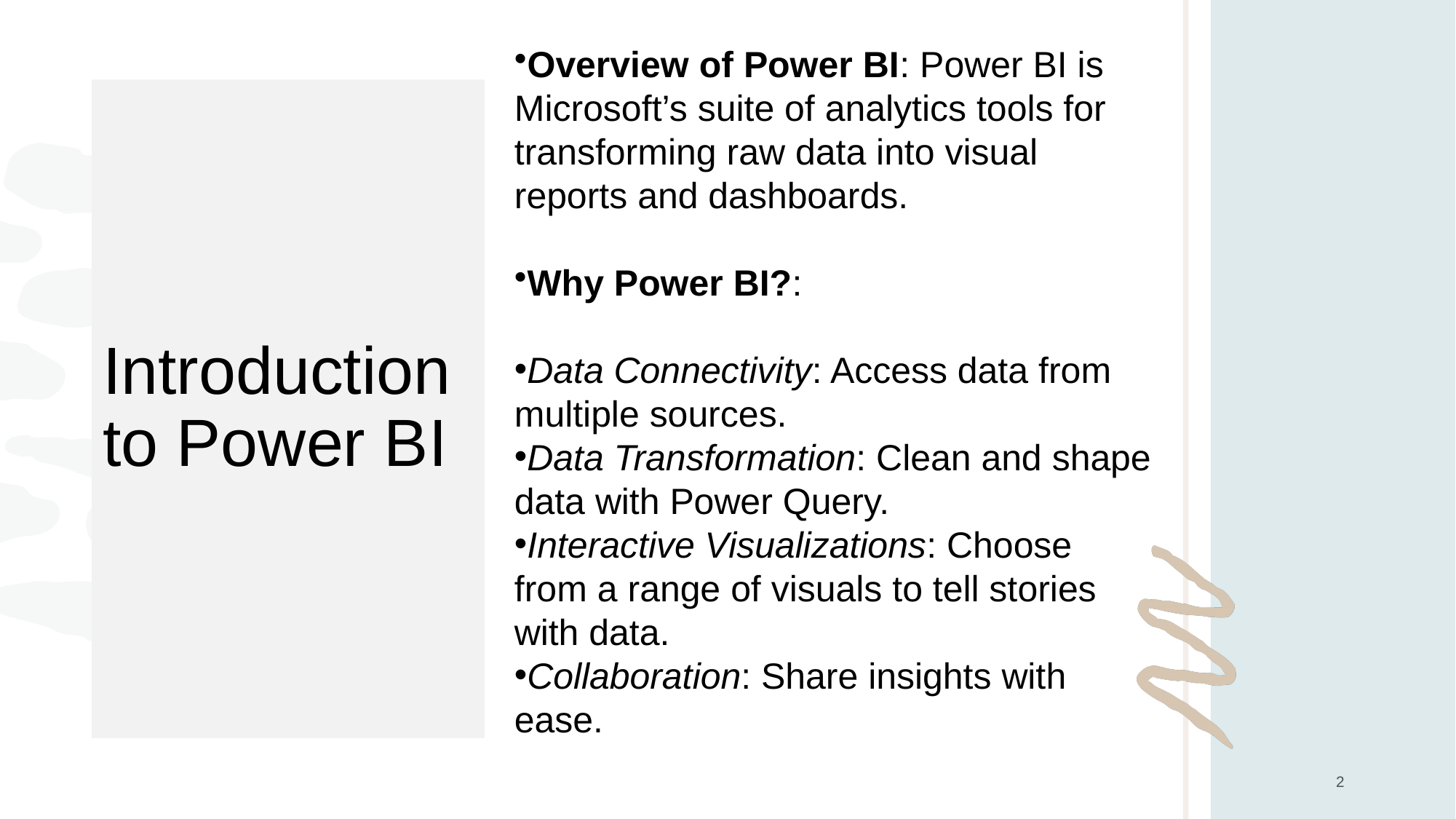

Overview of Power BI: Power BI is Microsoft’s suite of analytics tools for transforming raw data into visual reports and dashboards.

Why Power BI?:

Data Connectivity: Access data from multiple sources.
Data Transformation: Clean and shape data with Power Query.
Interactive Visualizations: Choose from a range of visuals to tell stories with data.
Collaboration: Share insights with ease.

# Introduction to Power BI
2